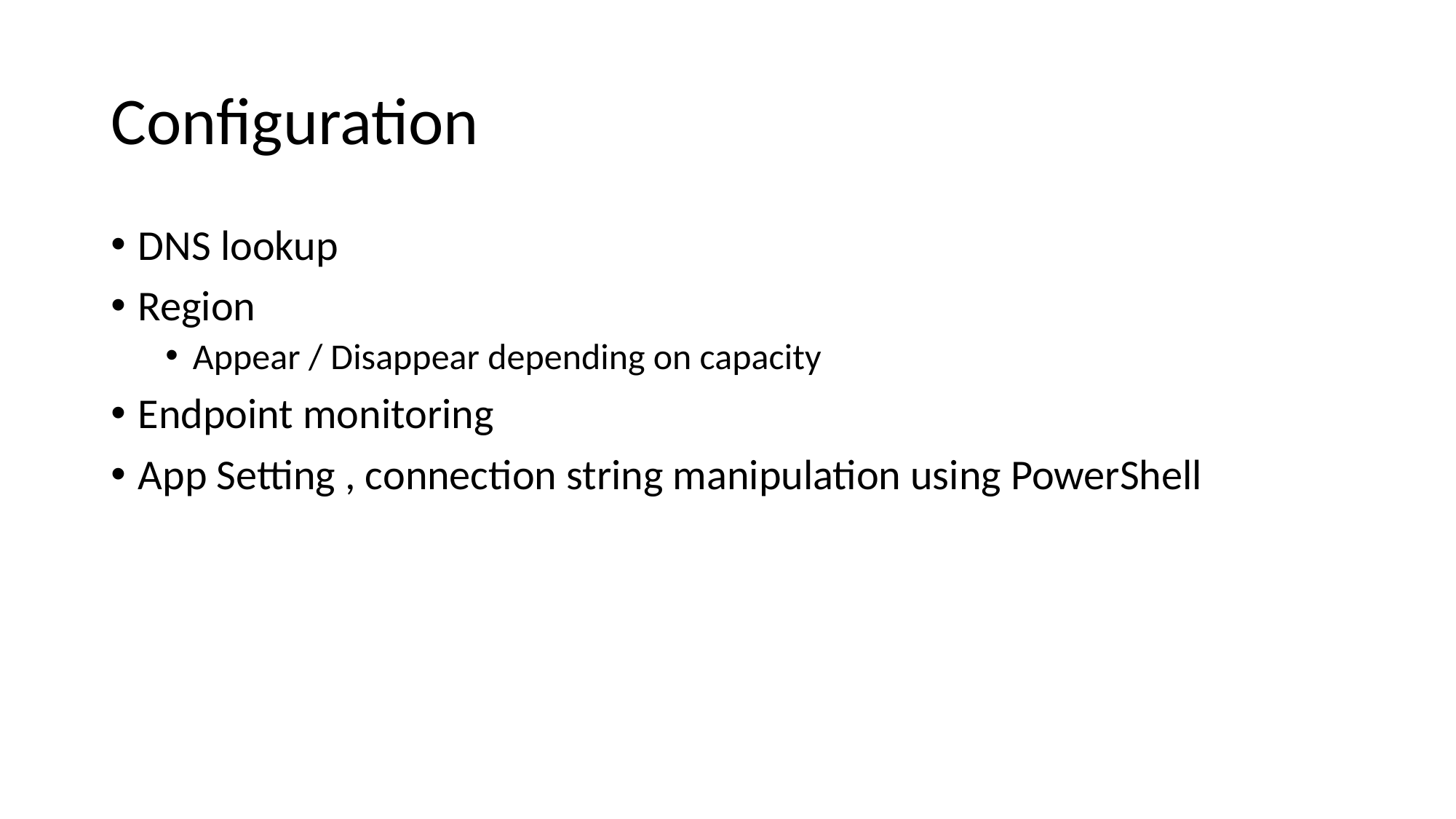

# Configuration
DNS lookup
Region
Appear / Disappear depending on capacity
Endpoint monitoring
App Setting , connection string manipulation using PowerShell